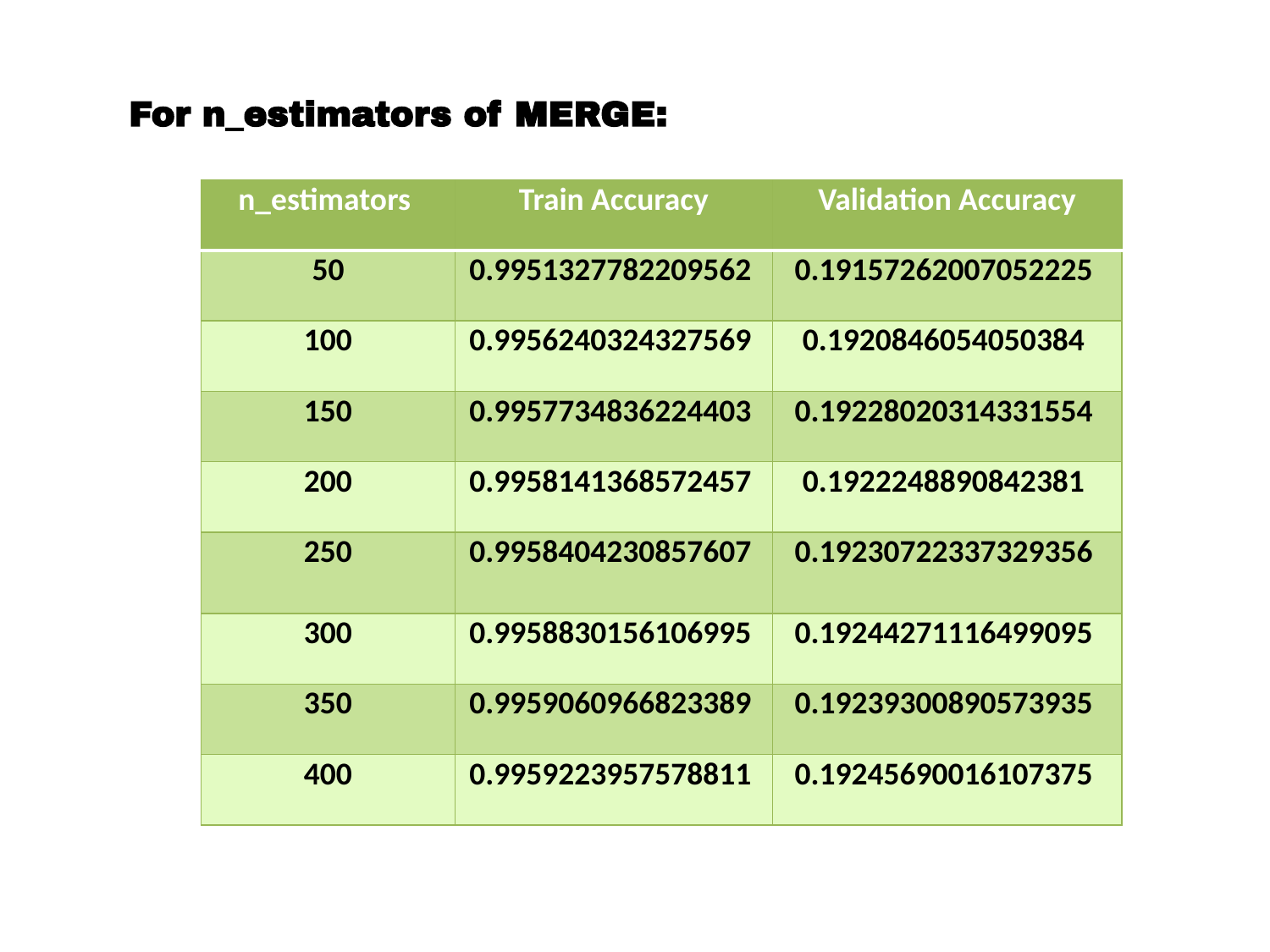

For n_estimators of MERGE:
| n\_estimators | Train Accuracy | Validation Accuracy |
| --- | --- | --- |
| 50 | 0.9951327782209562 | 0.19157262007052225 |
| 100 | 0.9956240324327569 | 0.1920846054050384 |
| 150 | 0.9957734836224403 | 0.19228020314331554 |
| 200 | 0.9958141368572457 | 0.1922248890842381 |
| 250 | 0.9958404230857607 | 0.19230722337329356 |
| 300 | 0.9958830156106995 | 0.19244271116499095 |
| 350 | 0.9959060966823389 | 0.19239300890573935 |
| 400 | 0.9959223957578811 | 0.19245690016107375 |